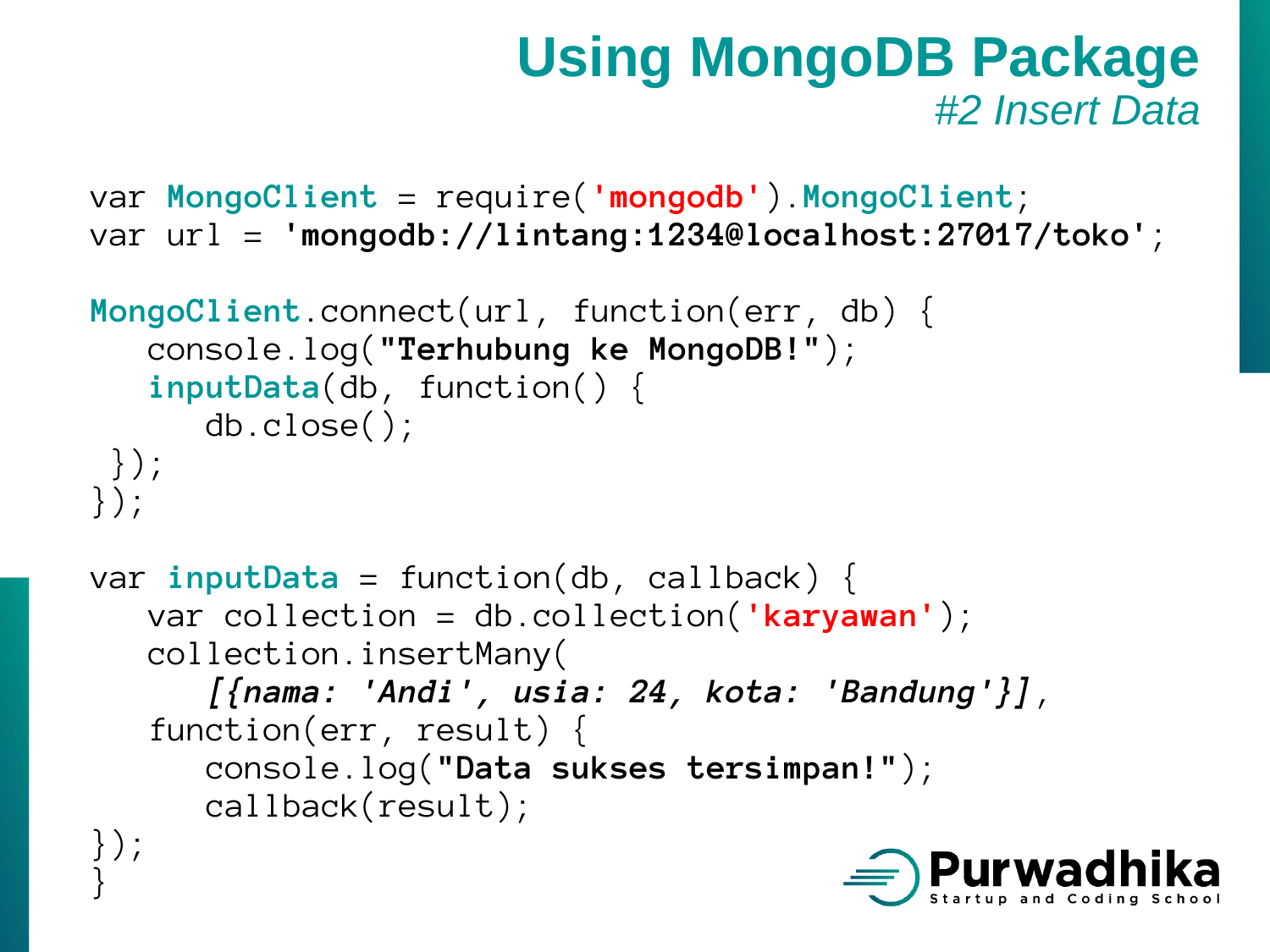

Using MongoDB Package
#2 Insert Data
var MongoClient = require('mongodb').MongoClient;
var url = 'mongodb://lintang:1234@localhost:27017/toko';
MongoClient.connect(url, function(err, db) {
   console.log("Terhubung ke MongoDB!");
   inputData(db, function() {
      db.close();
 });
});
var inputData = function(db, callback) {
   var collection = db.collection('karyawan');
   collection.insertMany(
      [{nama: 'Andi', usia: 24, kota: 'Bandung'}],
   function(err, result) {
      console.log("Data sukses tersimpan!");
      callback(result);
});
}